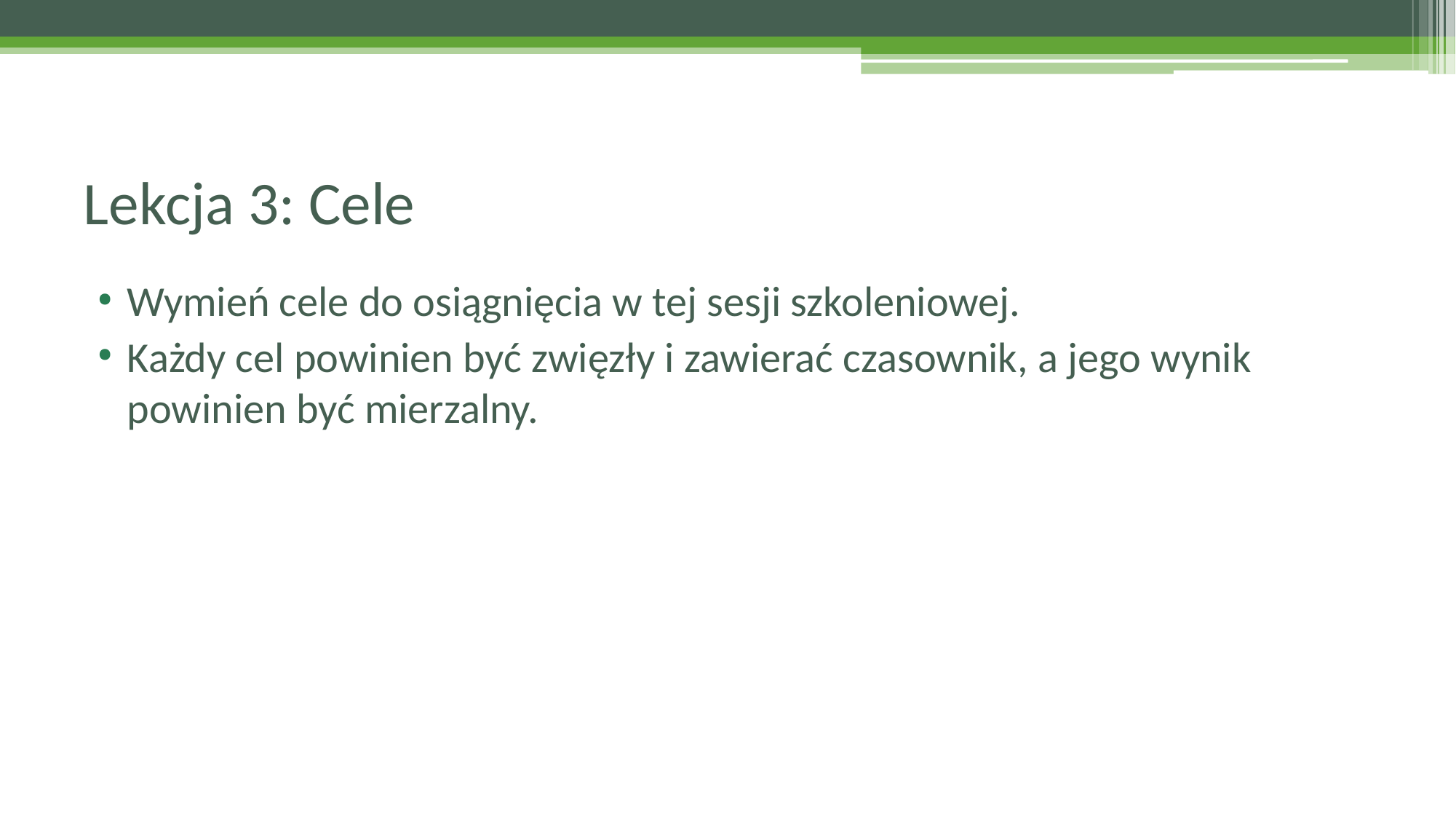

# Lekcja 3: Cele
Wymień cele do osiągnięcia w tej sesji szkoleniowej.
Każdy cel powinien być zwięzły i zawierać czasownik, a jego wynik powinien być mierzalny.